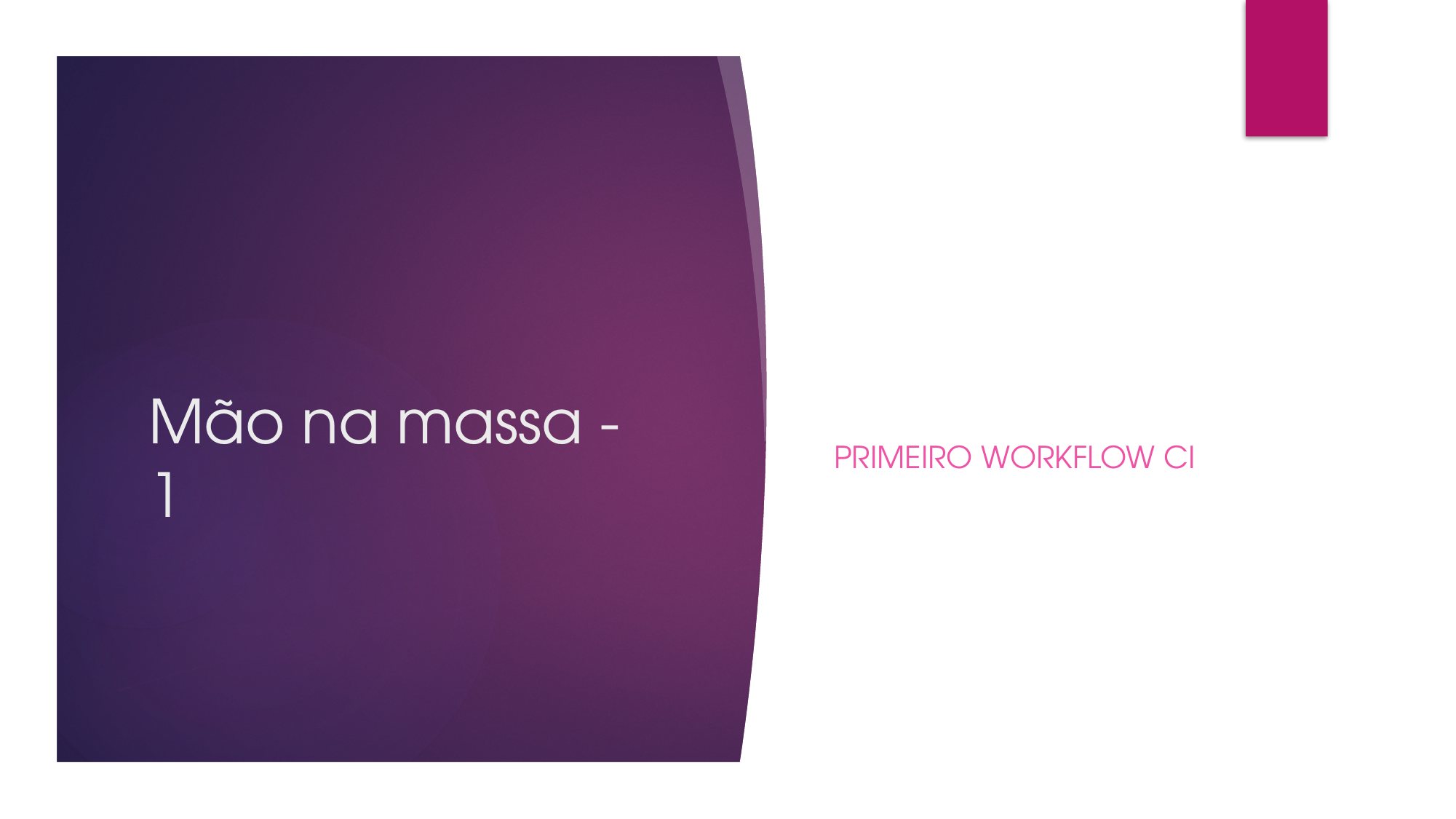

Primeiro Workflow CI
# Mão na massa - 1